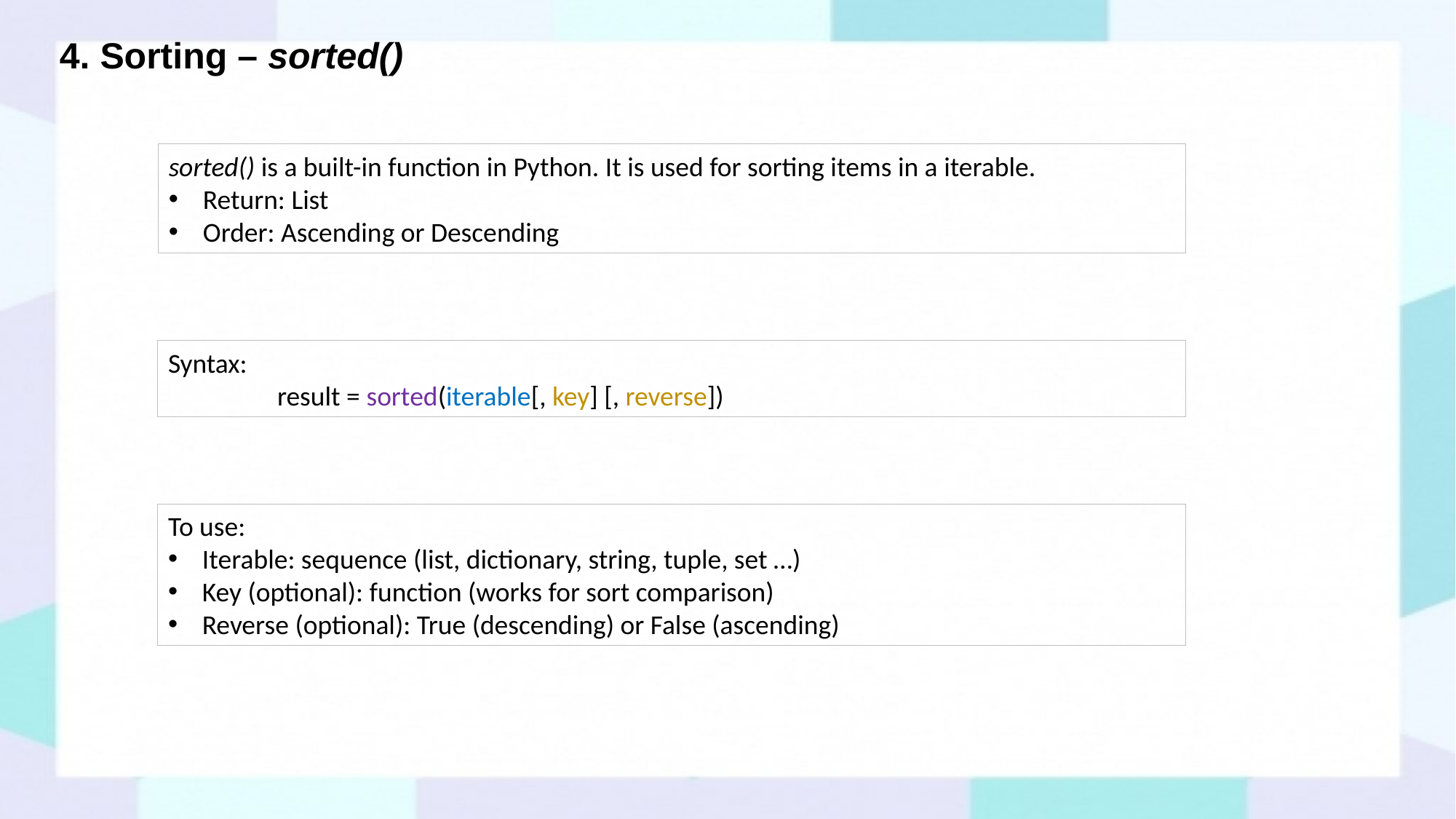

# 4. Sorting – sorted()
sorted() is a built-in function in Python. It is used for sorting items in a iterable.
Return: List
Order: Ascending or Descending
Syntax:
	result = sorted(iterable[, key] [, reverse])
To use:
Iterable: sequence (list, dictionary, string, tuple, set …)
Key (optional): function (works for sort comparison)
Reverse (optional): True (descending) or False (ascending)